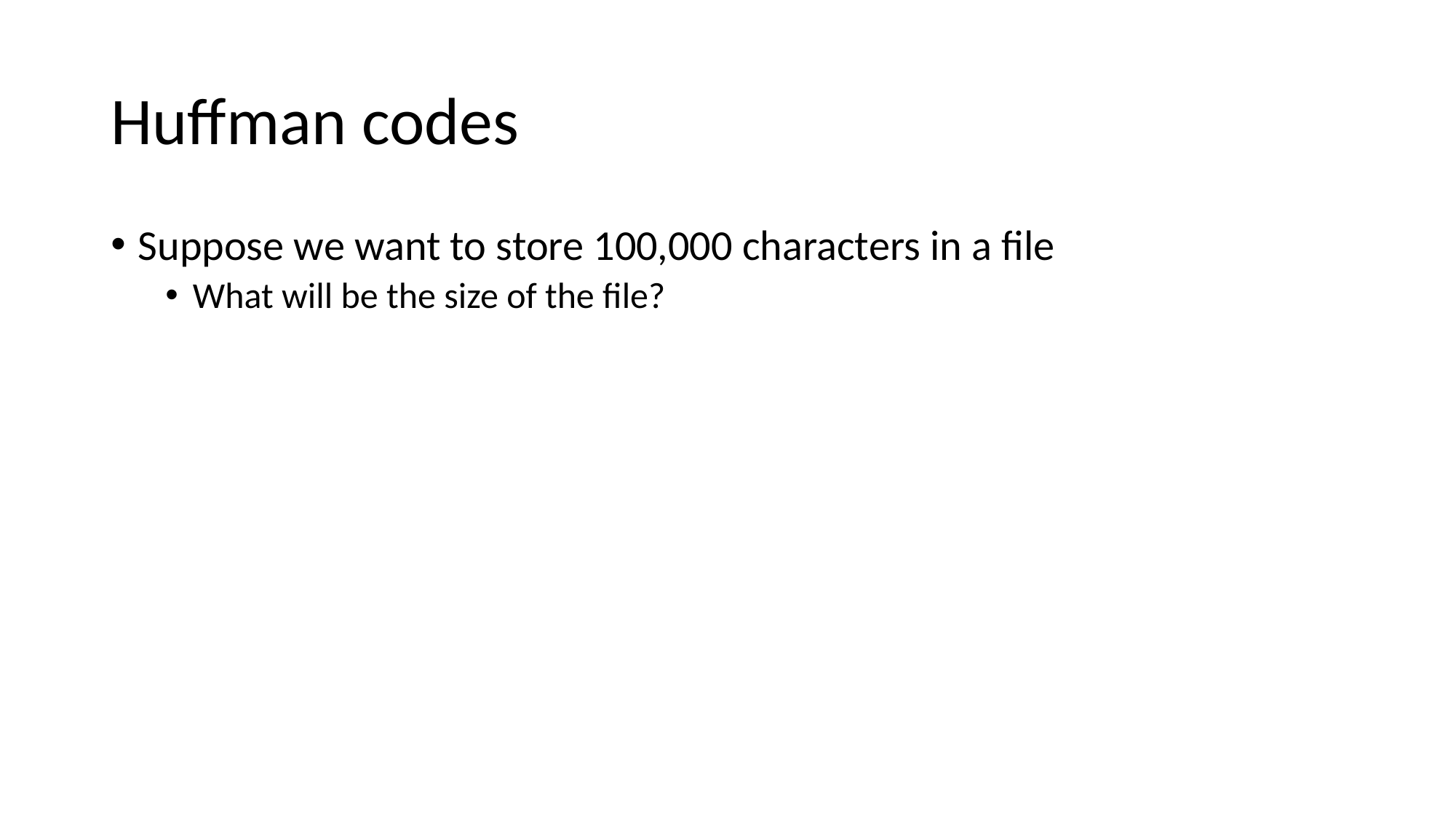

# Huffman codes
Suppose we want to store 100,000 characters in a file
What will be the size of the file?